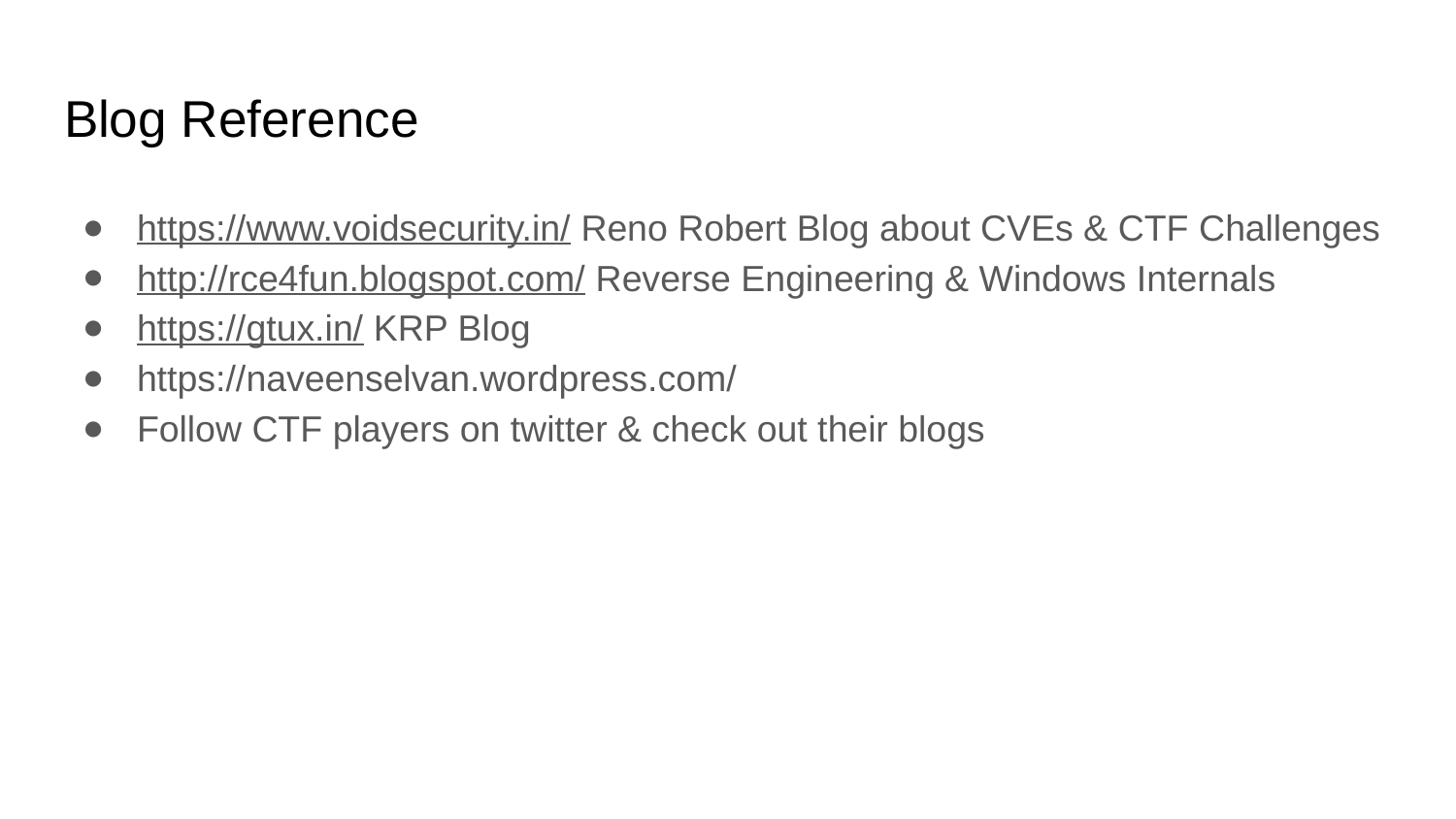

# Blog Reference
https://www.voidsecurity.in/ Reno Robert Blog about CVEs & CTF Challenges
http://rce4fun.blogspot.com/ Reverse Engineering & Windows Internals
https://gtux.in/ KRP Blog
https://naveenselvan.wordpress.com/
Follow CTF players on twitter & check out their blogs